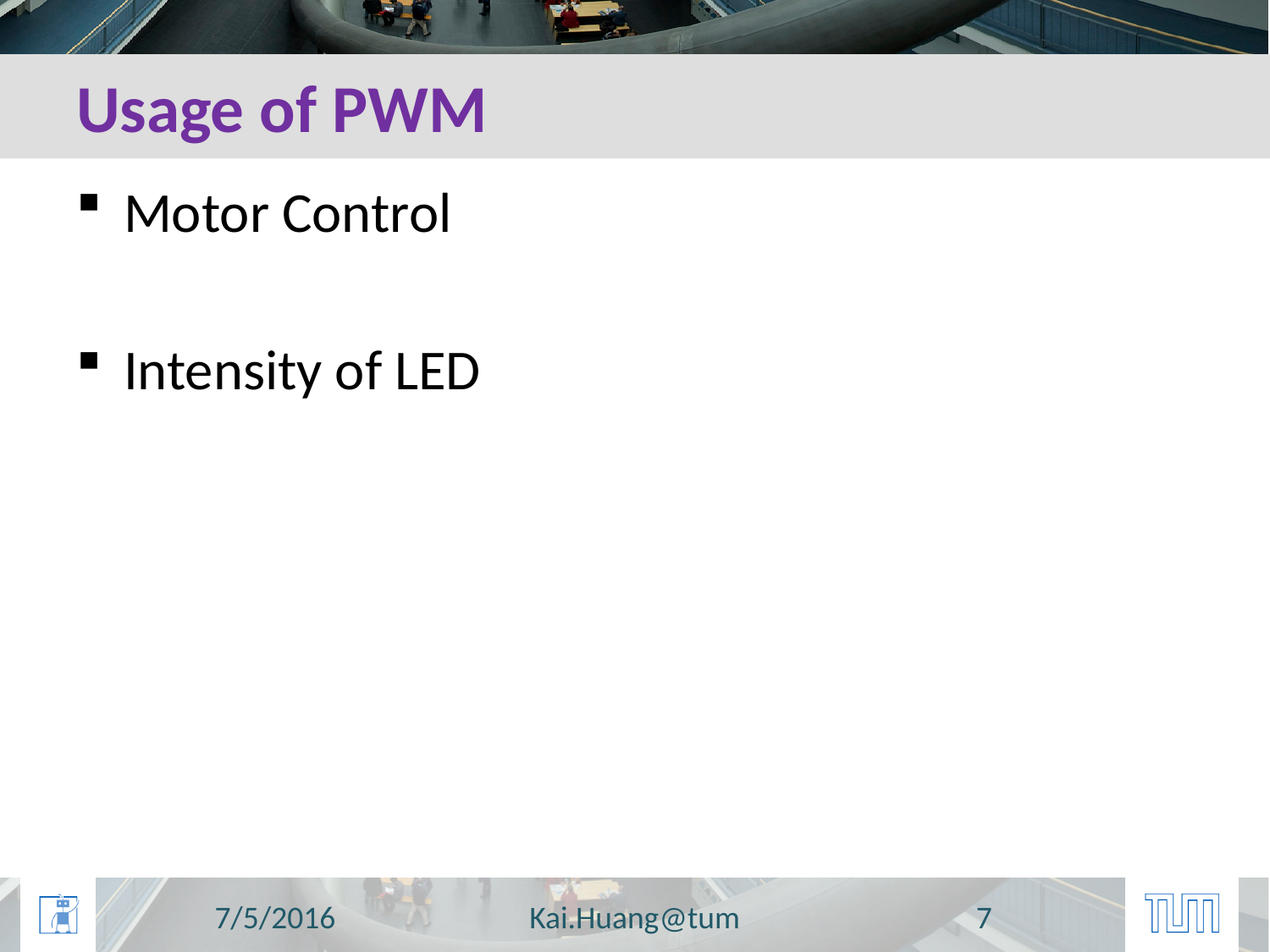

# Usage of PWM
Motor Control

Intensity of LED

7/5/2016
Kai.Huang@tum
7